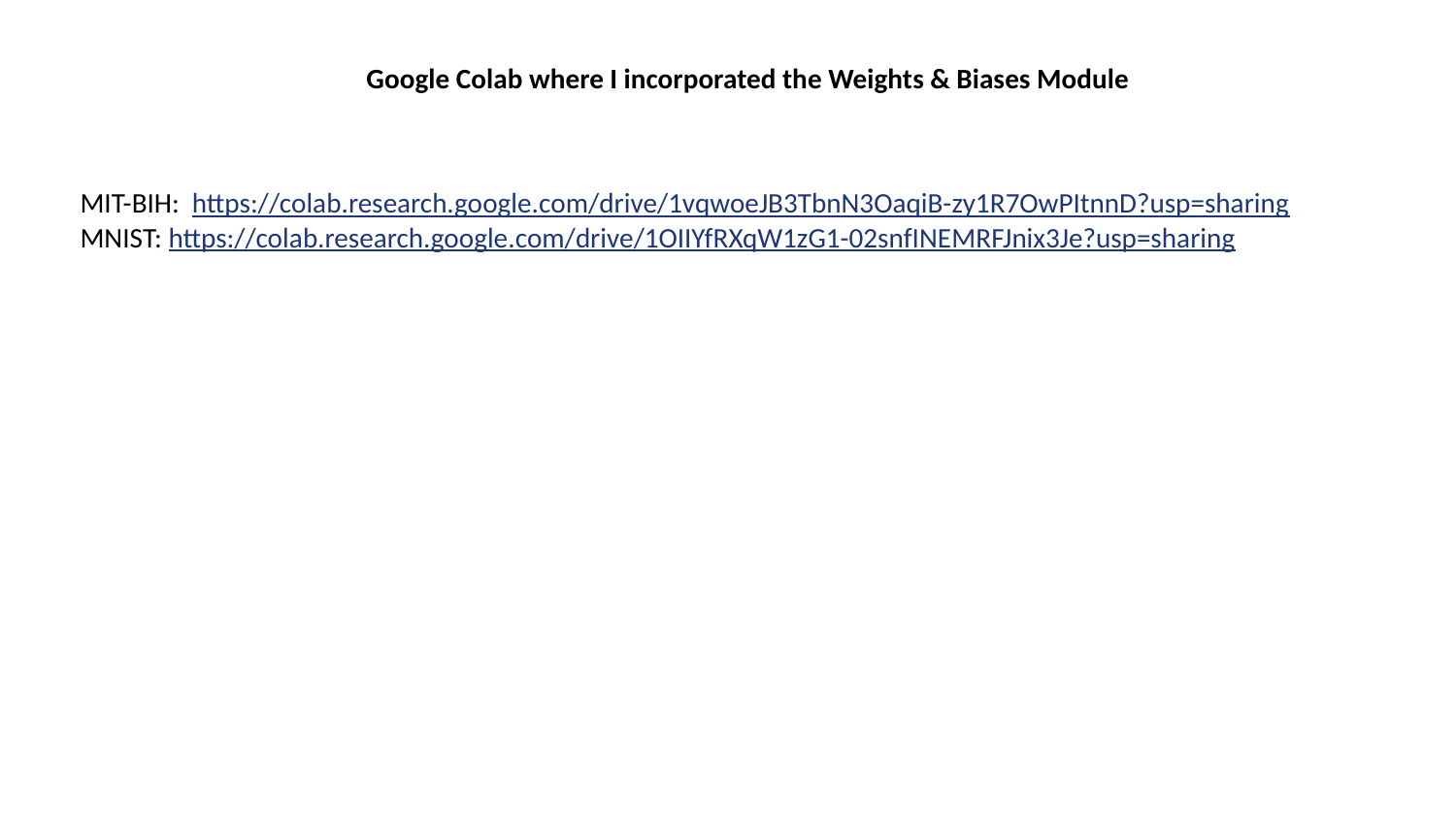

Google Colab where I incorporated the Weights & Biases Module
MIT-BIH:  https://colab.research.google.com/drive/1vqwoeJB3TbnN3OaqiB-zy1R7OwPItnnD?usp=sharing
MNIST: https://colab.research.google.com/drive/1OIIYfRXqW1zG1-02snfINEMRFJnix3Je?usp=sharing